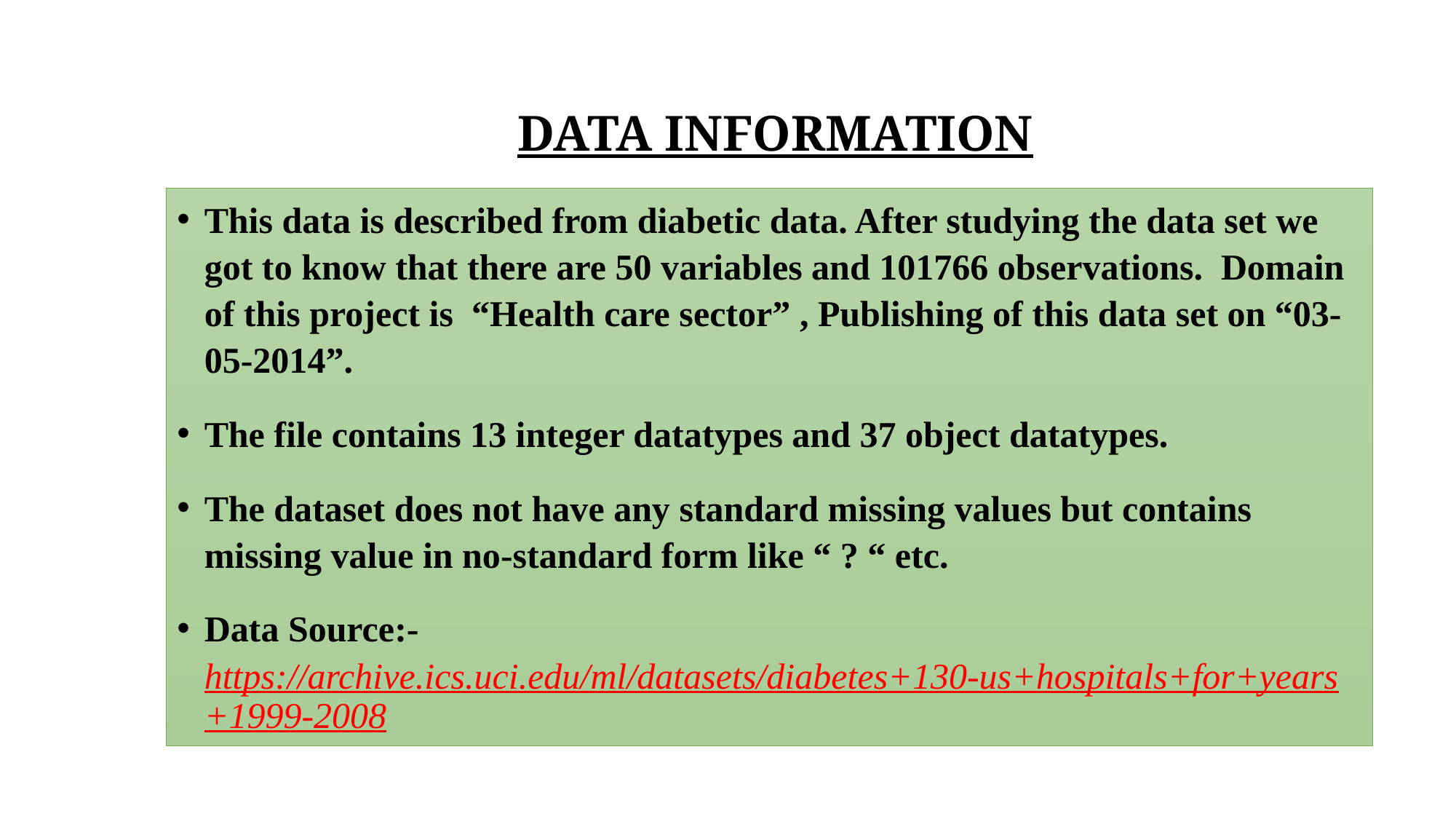

# DATA INFORMATION
This data is described from diabetic data. After studying the data set we got to know that there are 50 variables and 101766 observations.  Domain of this project is  “Health care sector” , Publishing of this data set on “03-05-2014”.
The file contains 13 integer datatypes and 37 object datatypes.
The dataset does not have any standard missing values but contains missing value in no-standard form like “ ? “ etc.
Data Source:- https://archive.ics.uci.edu/ml/datasets/diabetes+130-us+hospitals+for+years+1999-2008